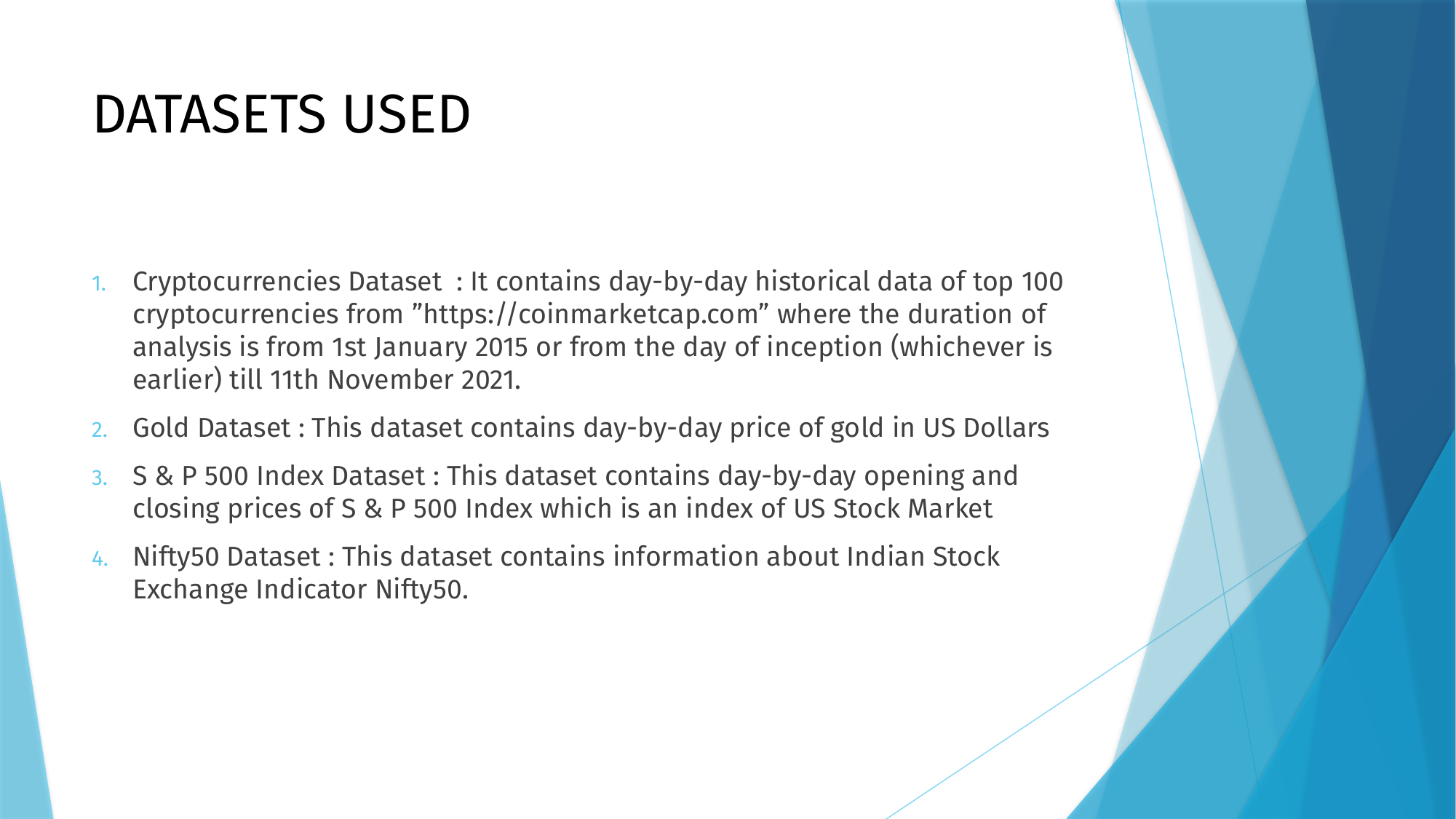

# DATASETS USED
Cryptocurrencies Dataset  : It contains day-by-day historical data of top 100 cryptocurrencies from ”https://coinmarketcap.com” where the duration of analysis is from 1st January 2015 or from the day of inception (whichever is earlier) till 11th November 2021.
Gold Dataset : This dataset contains day-by-day price of gold in US Dollars
S & P 500 Index Dataset : This dataset contains day-by-day opening and closing prices of S & P 500 Index which is an index of US Stock Market
Nifty50 Dataset : This dataset contains information about Indian Stock Exchange Indicator Nifty50.